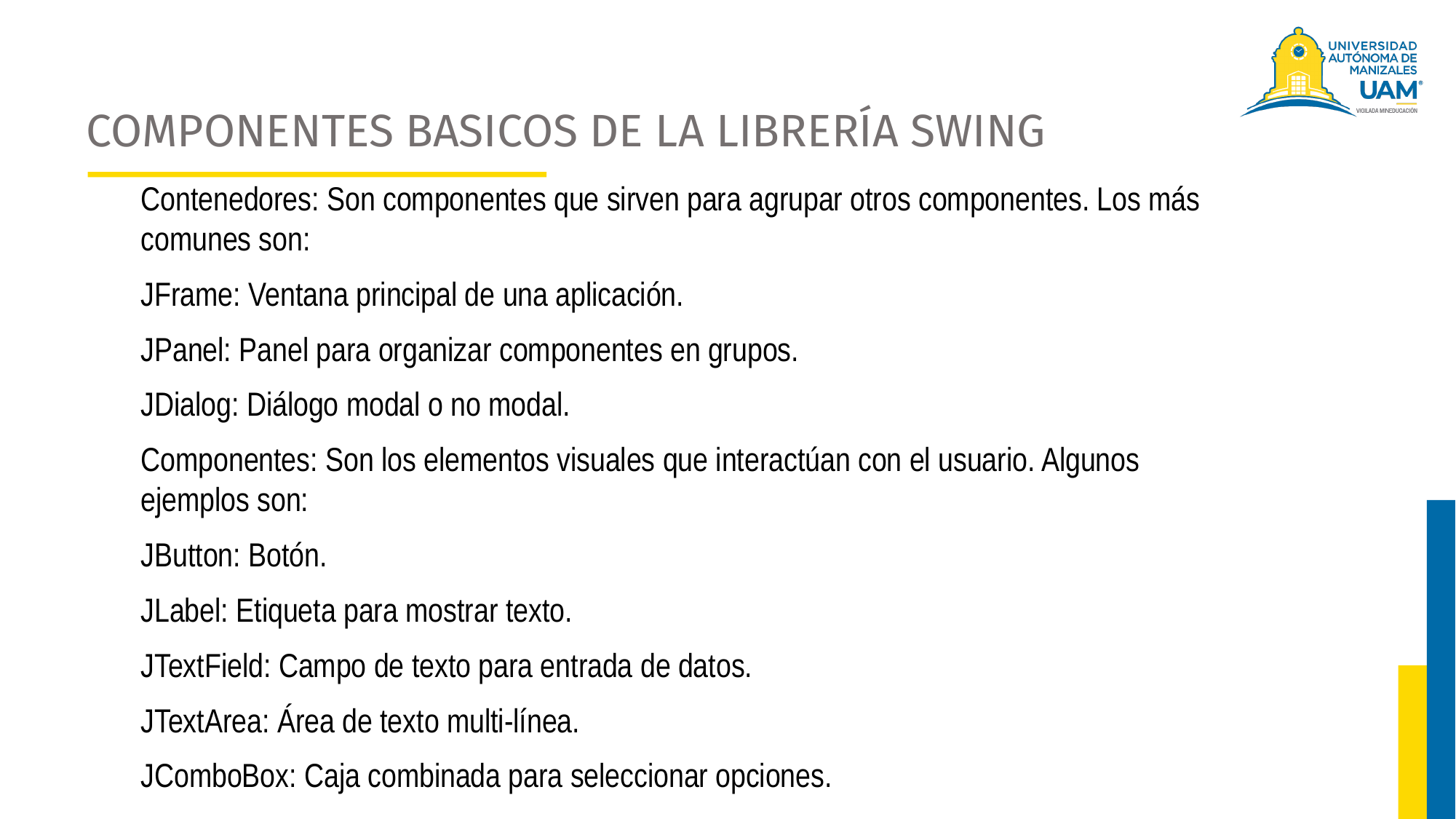

# COMPONENTES BASICOS DE LA LIBRERÍA SWING
Contenedores: Son componentes que sirven para agrupar otros componentes. Los más comunes son:
JFrame: Ventana principal de una aplicación.
JPanel: Panel para organizar componentes en grupos.
JDialog: Diálogo modal o no modal.
Componentes: Son los elementos visuales que interactúan con el usuario. Algunos ejemplos son:
JButton: Botón.
JLabel: Etiqueta para mostrar texto.
JTextField: Campo de texto para entrada de datos.
JTextArea: Área de texto multi-línea.
JComboBox: Caja combinada para seleccionar opciones.